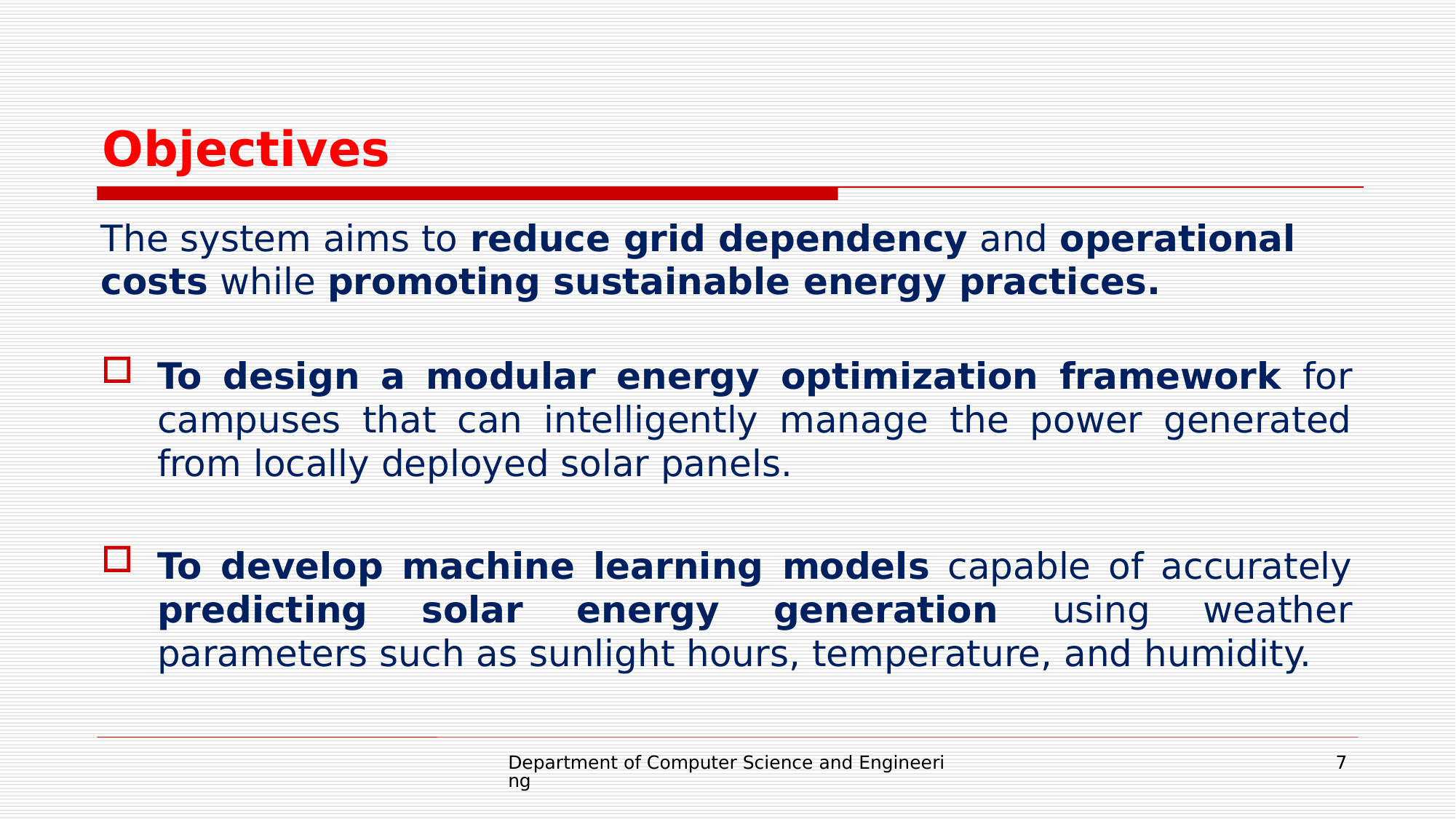

# Objectives
The system aims to reduce grid dependency and operational costs while promoting sustainable energy practices.
To design a modular energy optimization framework for campuses that can intelligently manage the power generated from locally deployed solar panels.

To develop machine learning models capable of accurately predicting solar energy generation using weather parameters such as sunlight hours, temperature, and humidity.

Department of Computer Science and Engineering
7